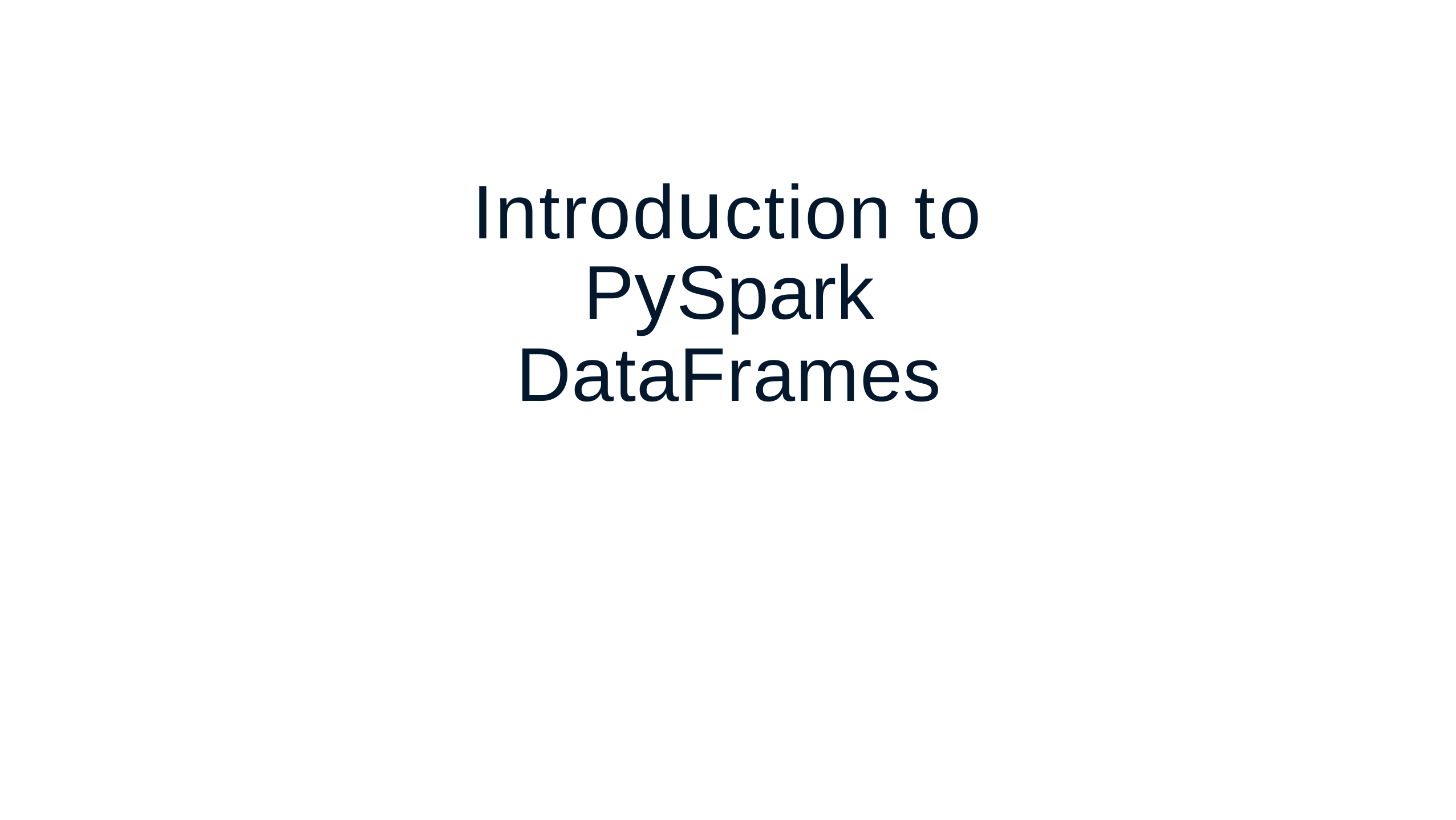

Introduction to PySpark DataFrames

Upendra Devisety
Science Analyst, CyVerse